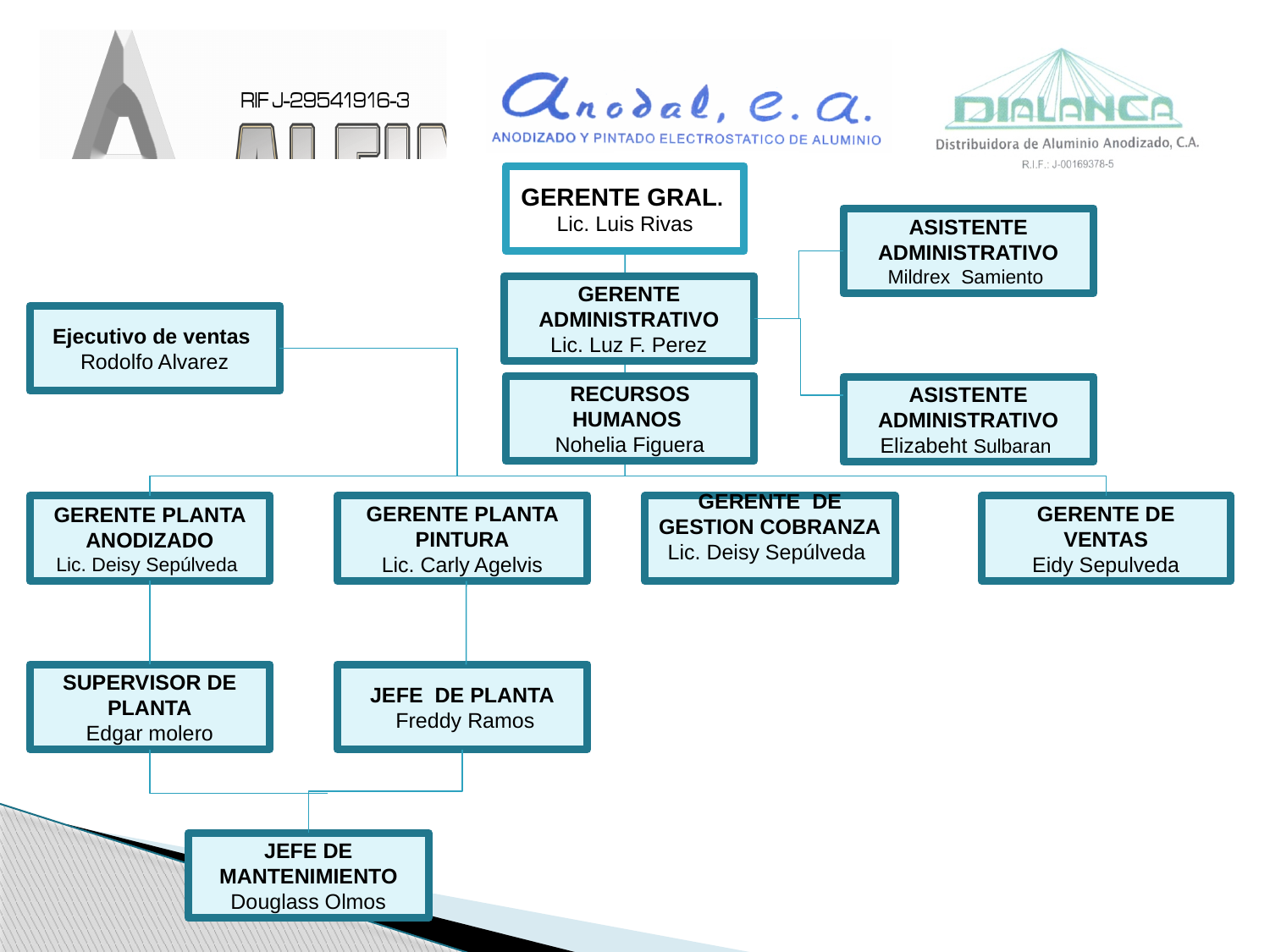

GERENTE GRAL.
Lic. Luis Rivas
ASISTENTE ADMINISTRATIVO
Mildrex  Samiento
GERENTE ADMINISTRATIVO
Lic. Luz F. Perez
Ejecutivo de ventas
Rodolfo Alvarez
RECURSOS HUMANOS
Nohelia Figuera
ASISTENTE ADMINISTRATIVO
Elizabeht Sulbaran
GERENTE PLANTA ANODIZADO
Lic. Deisy Sepúlveda
GERENTE PLANTA PINTURA
Lic. Carly Agelvis
GERENTE  DE GESTION COBRANZA
Lic. Deisy Sepúlveda

GERENTE DE VENTAS
Eidy Sepulveda
SUPERVISOR DE PLANTA
Edgar molero
JEFE  DE PLANTA
 Freddy Ramos
JEFE DE MANTENIMIENTO
Douglass Olmos